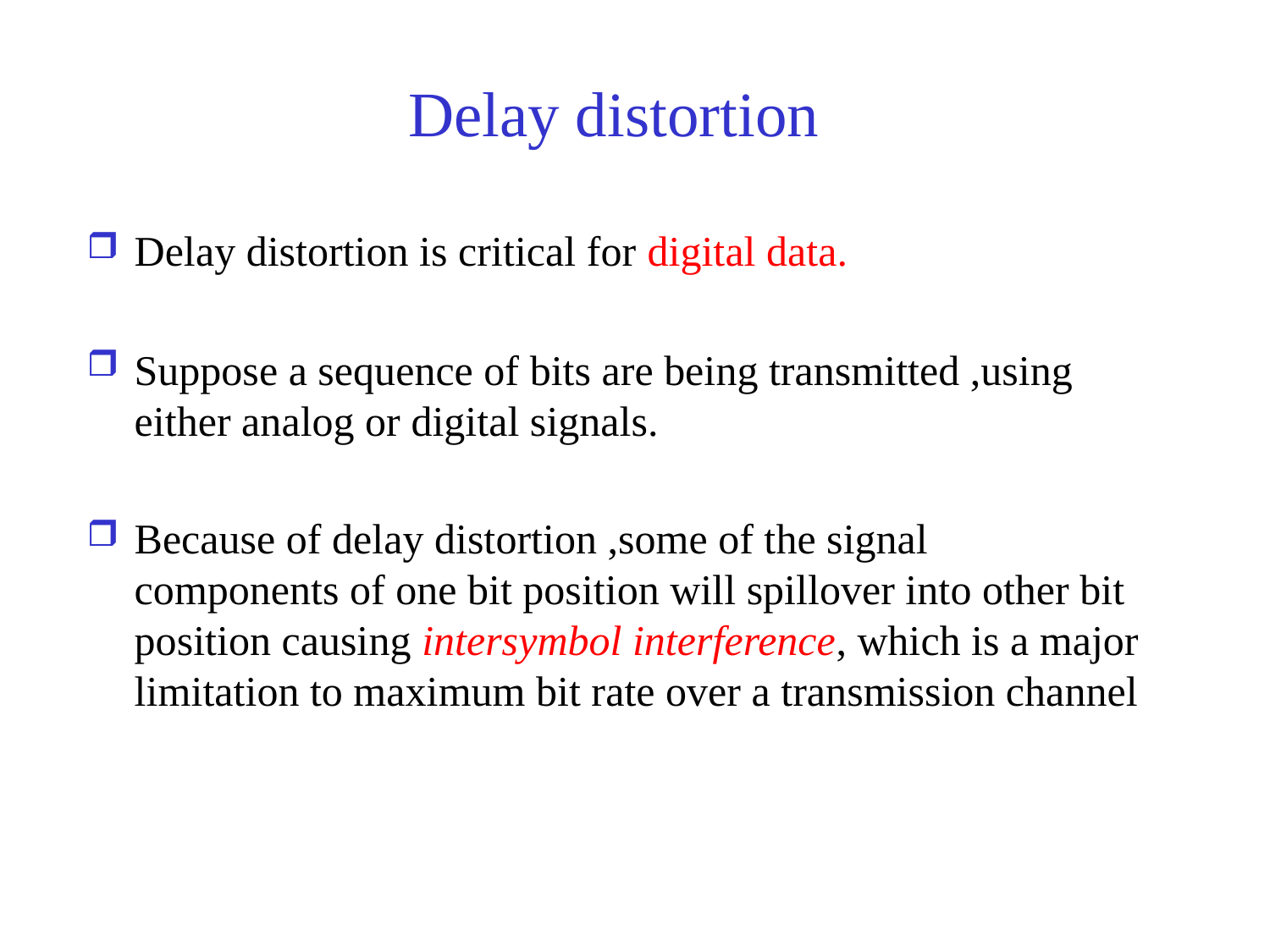

# Delay distortion

Delay distortion is critical for digital data.

Suppose a sequence of bits are being transmitted ,using either analog or digital signals.

Because of delay distortion ,some of the signal components of one bit position will spillover into other bit position causing intersymbol interference, which is a major limitation to maximum bit rate over a transmission channel